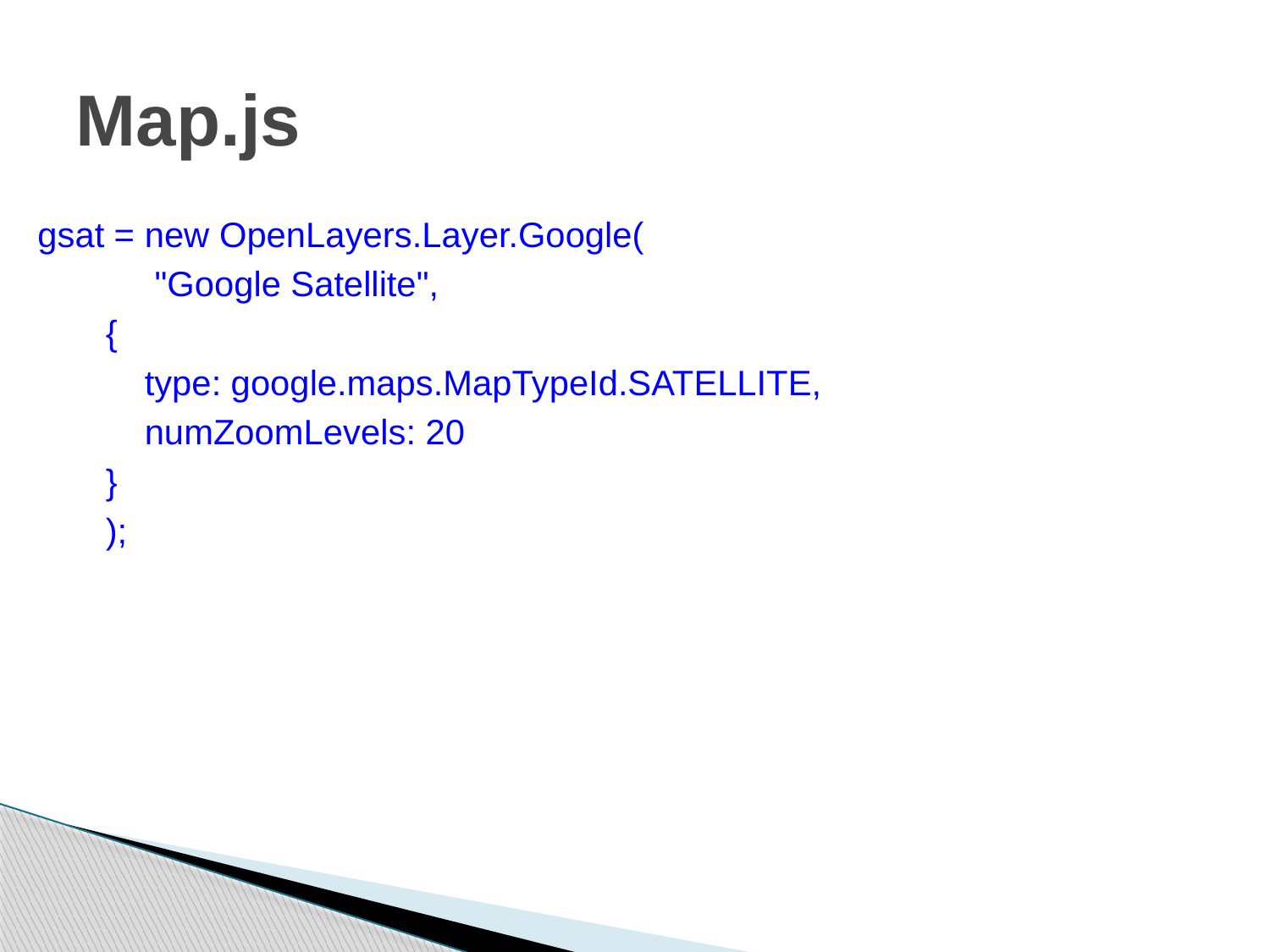

# Map.js
 gsat = new OpenLayers.Layer.Google(
	"Google Satellite",
        {
            type: google.maps.MapTypeId.SATELLITE,
            numZoomLevels: 20
        }
        );